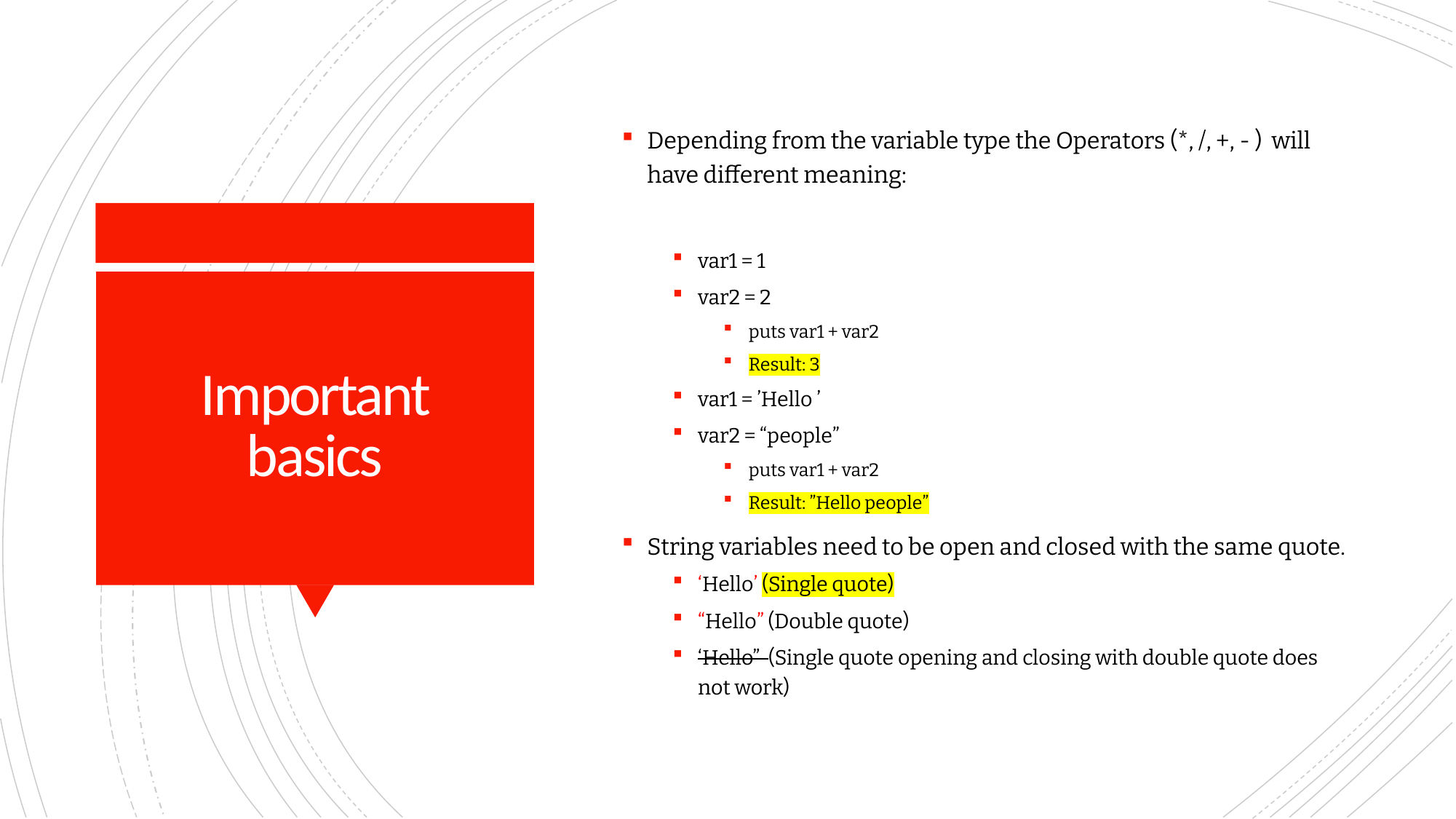

Depending from the variable type the Operators (*, /, +, - )  will have different meaning:

var1 = 1
var2 = 2
puts var1 + var2
Result: 3
var1 = ’Hello ’
var2 = “people”
puts var1 + var2
Result: ”Hello people”
String variables need to be open and closed with the same quote.
‘Hello’ (Single quote)
“Hello” (Double quote)
‘Hello”  (Single quote opening and closing with double quote does not work)
# Important basics